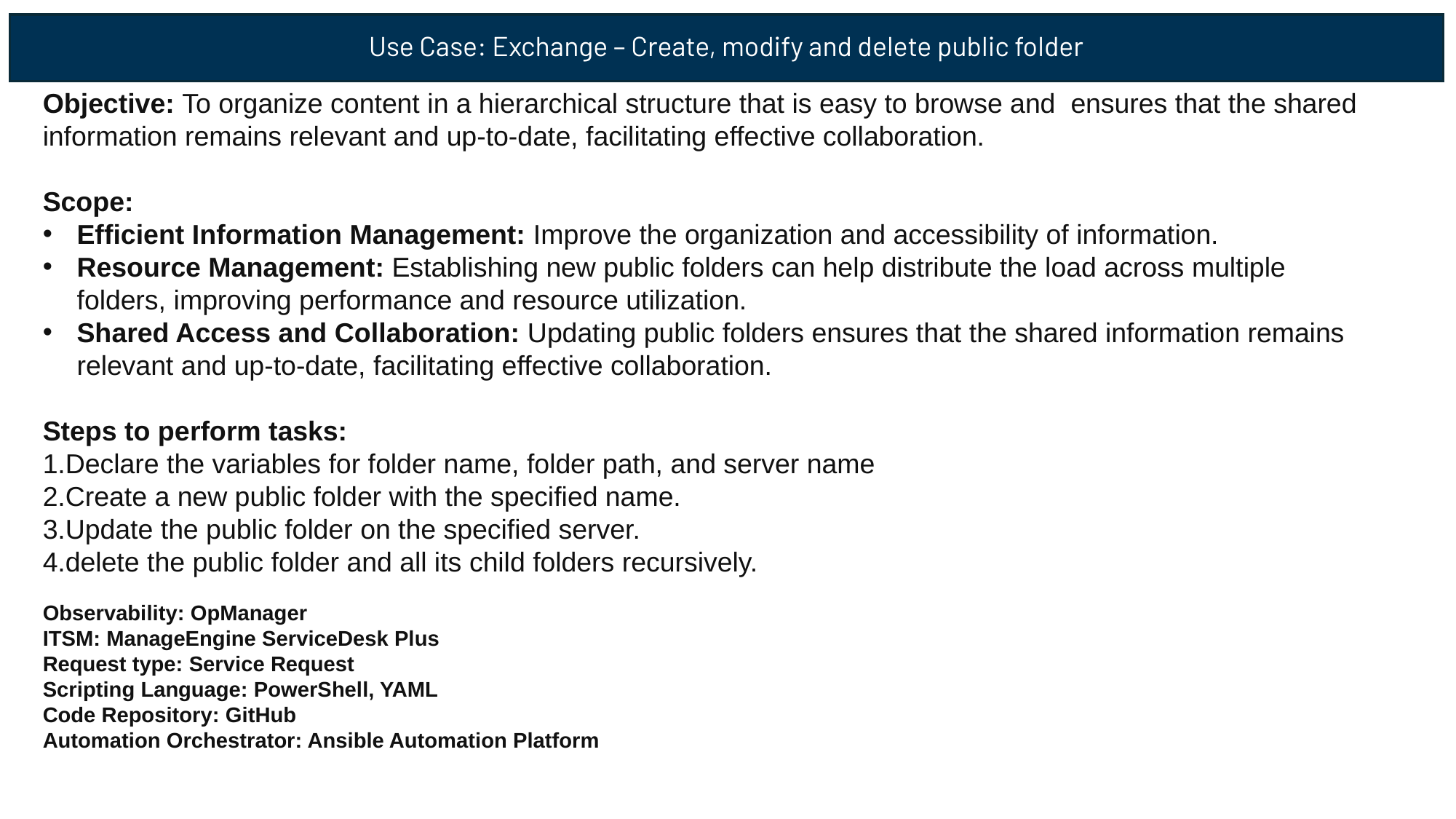

# Use Case: Exchange – Create, modify and delete public folder
Objective: To organize content in a hierarchical structure that is easy to browse and  ensures that the shared information remains relevant and up-to-date, facilitating effective collaboration.

Scope:
Efficient Information Management: Improve the organization and accessibility of information.
Resource Management: Establishing new public folders can help distribute the load across multiple folders, improving performance and resource utilization.
Shared Access and Collaboration: Updating public folders ensures that the shared information remains relevant and up-to-date, facilitating effective collaboration.

Steps to perform tasks:
1.Declare the variables for folder name, folder path, and server name
2.Create a new public folder with the specified name.
3.Update the public folder on the specified server.
4.delete the public folder and all its child folders recursively.

Observability: OpManager
ITSM: ManageEngine ServiceDesk Plus
Request type: Service Request
Scripting Language: PowerShell, YAML
Code Repository: GitHub
Automation Orchestrator: Ansible Automation Platform